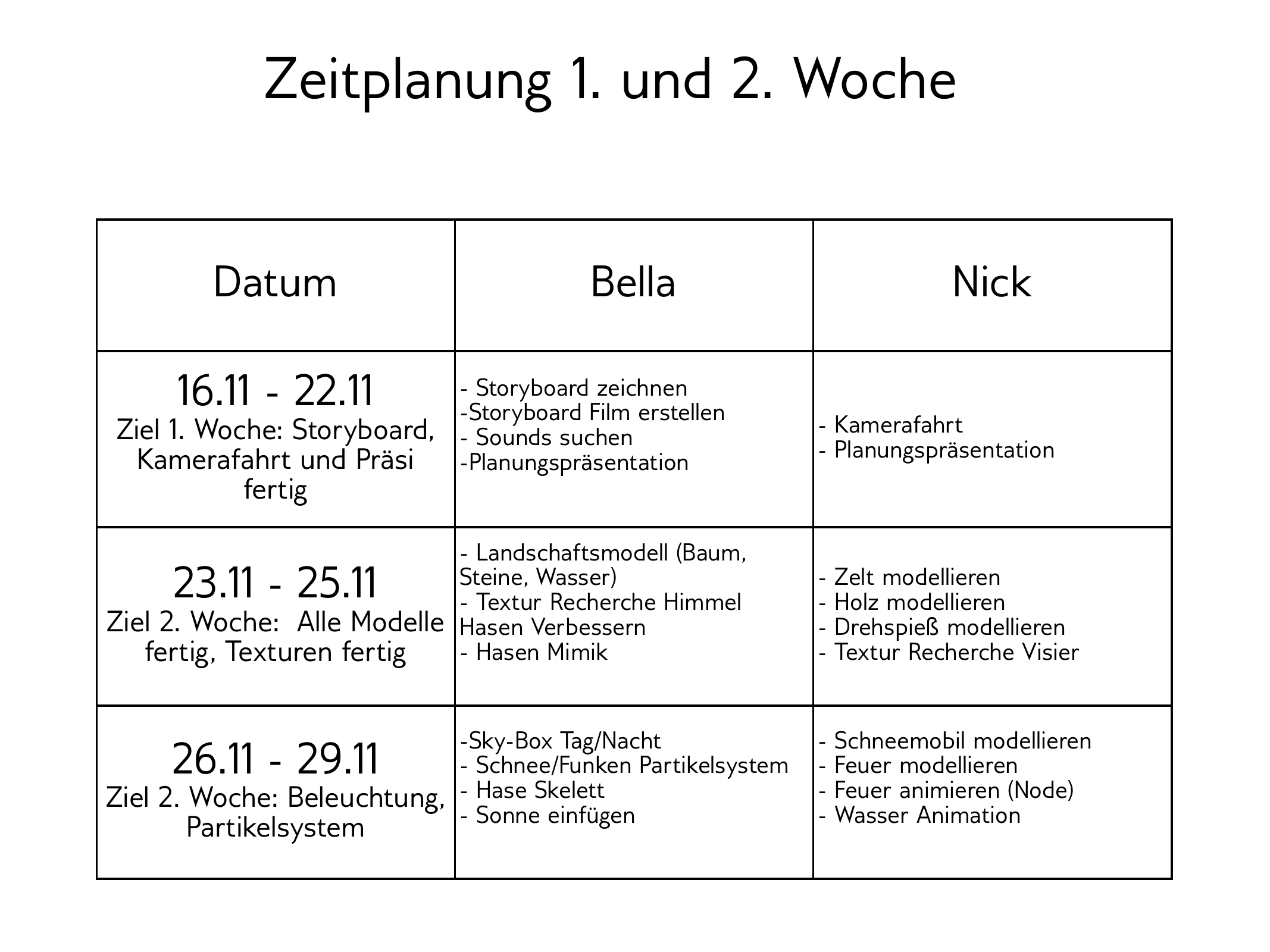

# Zeitplanung 1. und 2. Woche
| Datum | Bella | Nick |
| --- | --- | --- |
| 16.11 - 22.11 Ziel 1. Woche: Storyboard, Kamerafahrt und Präsi fertig | - Storyboard zeichnen -Storyboard Film erstellen - Sounds suchen -Planungspräsentation | - Kamerafahrt - Planungspräsentation |
| 23.11 - 25.11 Ziel 2. Woche: Alle Modelle fertig, Texturen fertig | - Landschaftsmodell (Baum, Steine, Wasser) - Textur Recherche Himmel Hasen Verbessern - Hasen Mimik | - Zelt modellieren - Holz modellieren - Drehspieß modellieren - Textur Recherche Visier |
| 26.11 - 29.11 Ziel 2. Woche: Beleuchtung, Partikelsystem | -Sky-Box Tag/Nacht - Schnee/Funken Partikelsystem - Hase Skelett - Sonne einfügen | - Schneemobil modellieren - Feuer modellieren - Feuer animieren (Node) - Wasser Animation |